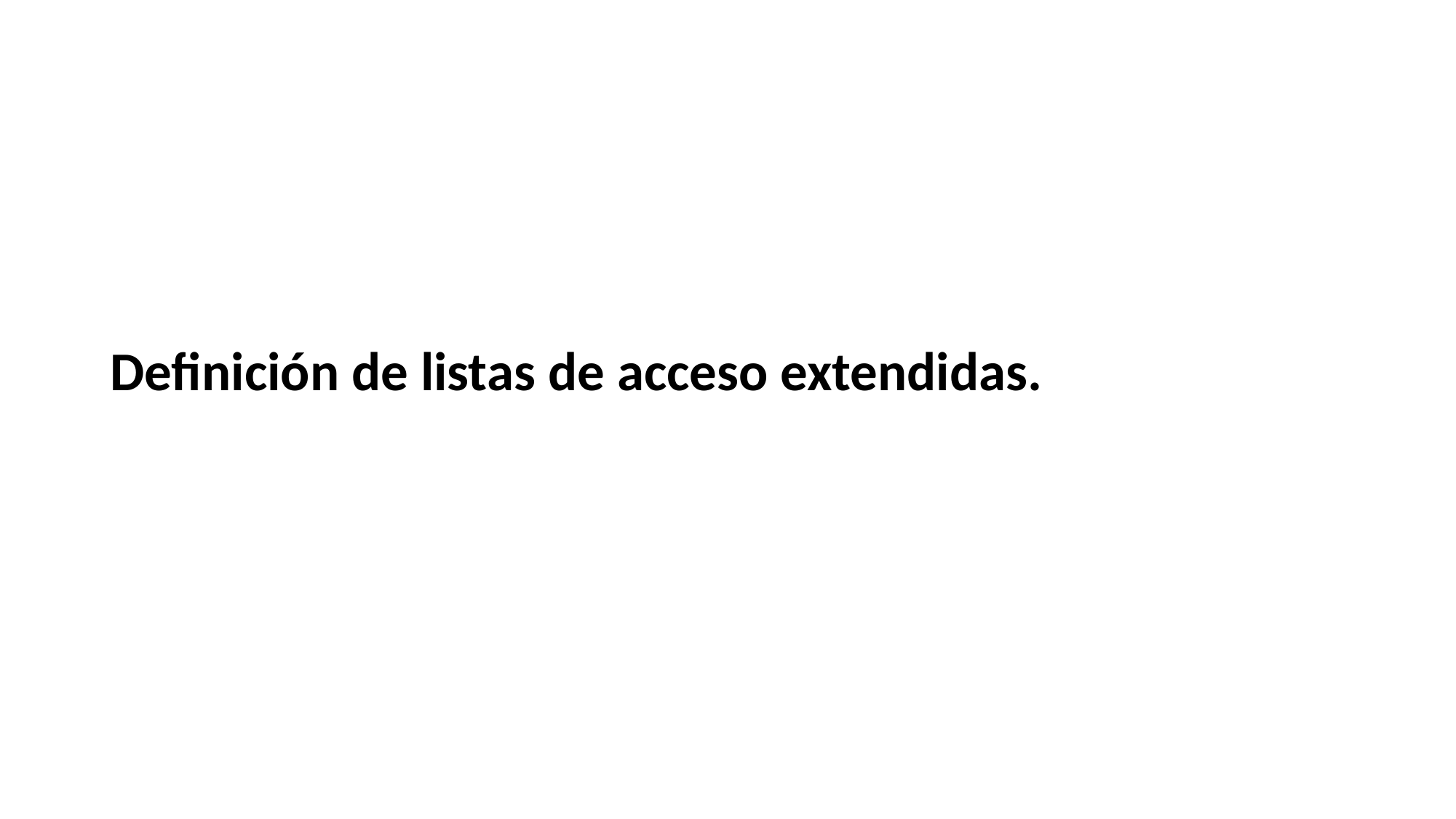

# Definición de listas de acceso extendidas.